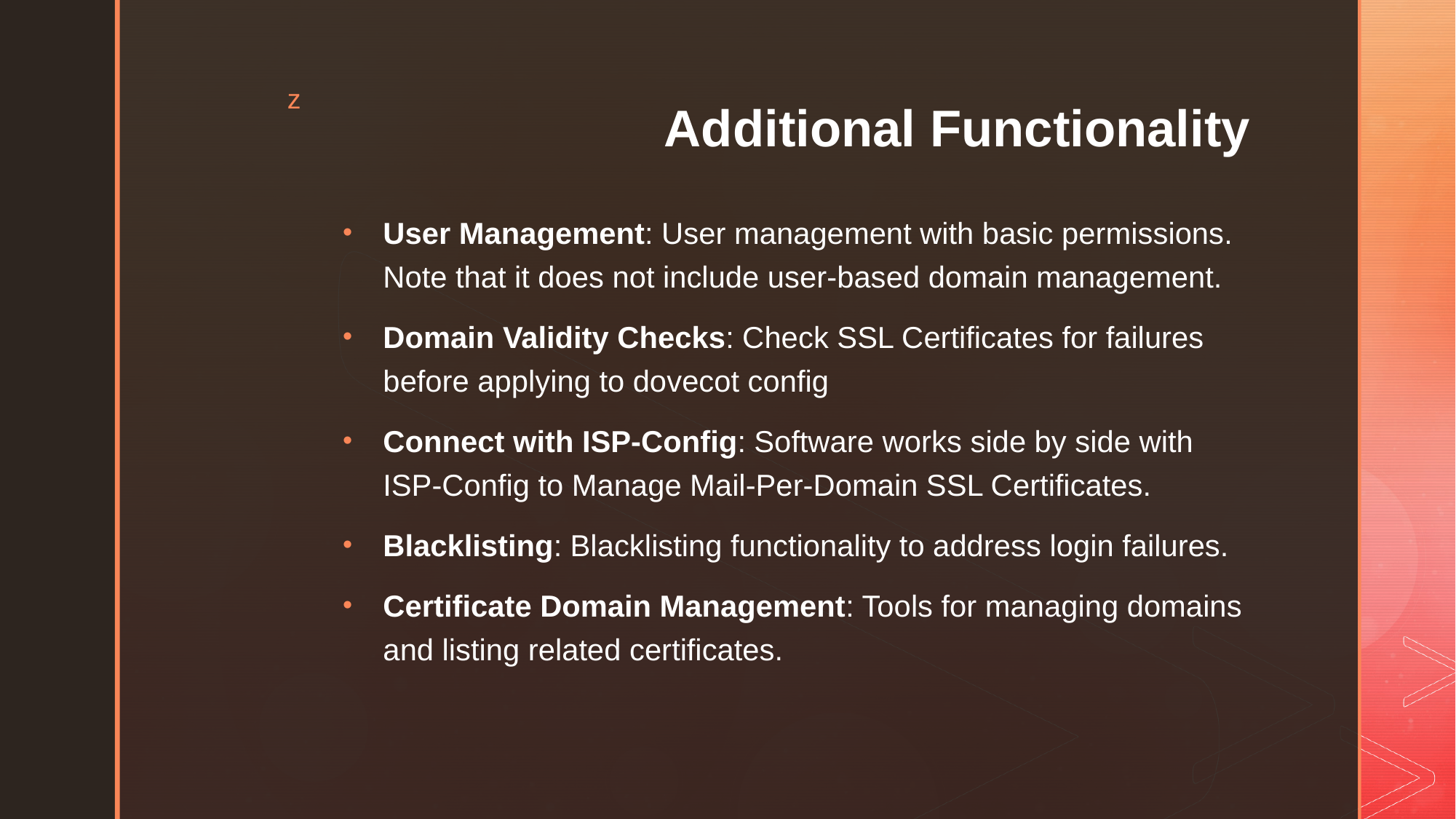

# Additional Functionality
User Management: User management with basic permissions. Note that it does not include user-based domain management.
Domain Validity Checks: Check SSL Certificates for failures before applying to dovecot config
Connect with ISP-Config: Software works side by side with ISP-Config to Manage Mail-Per-Domain SSL Certificates.
Blacklisting: Blacklisting functionality to address login failures.
Certificate Domain Management: Tools for managing domains and listing related certificates.